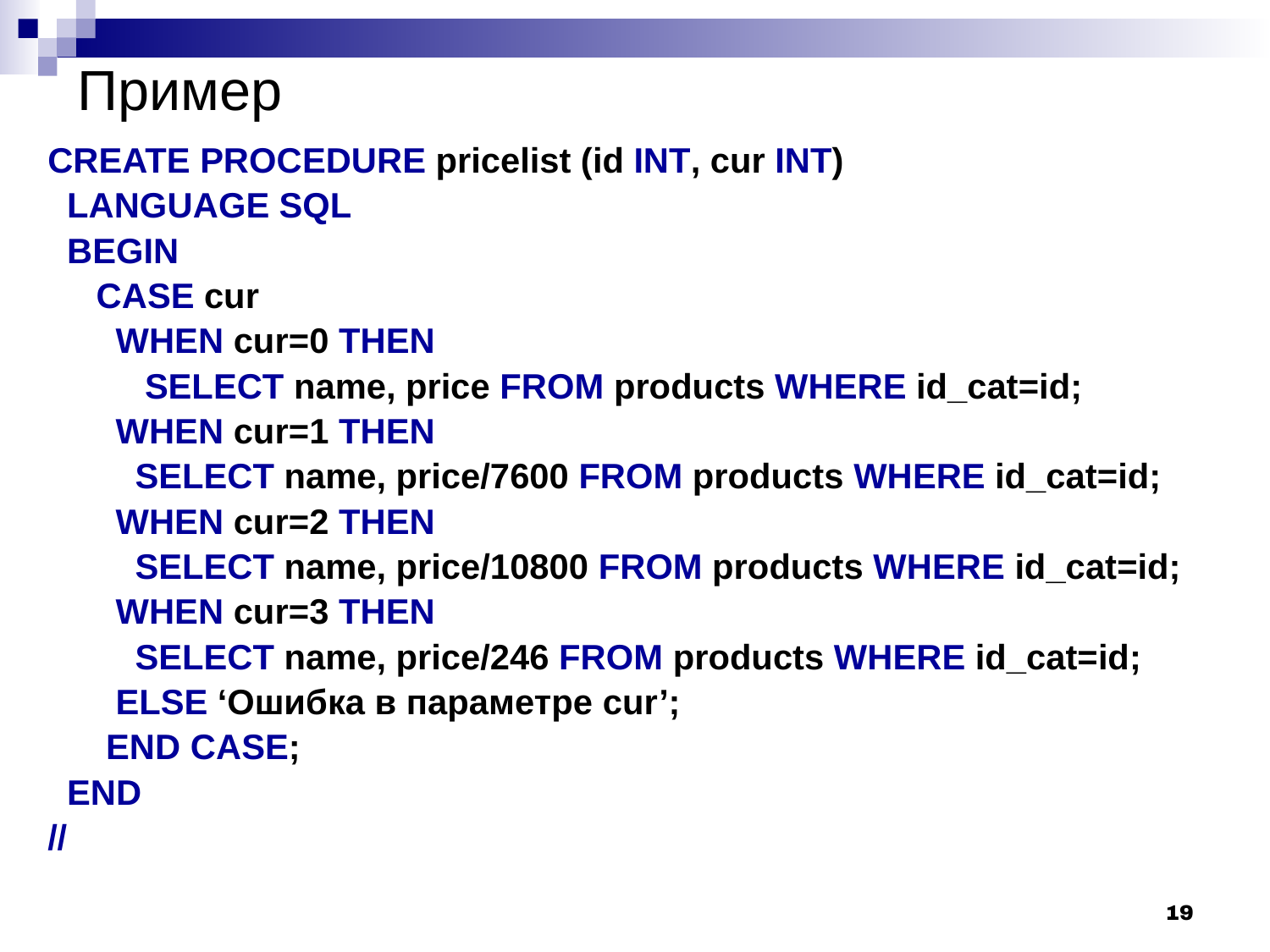

# Пример
CREATE PROCEDURE pricelist (id INT, cur INT)
  LANGUAGE SQL
  BEGIN
     CASE cur
       WHEN cur=0 THEN
          SELECT name, price FROM products WHERE id_cat=id;
       WHEN cur=1 THEN
         SELECT name, price/7600 FROM products WHERE id_cat=id;
       WHEN cur=2 THEN
         SELECT name, price/10800 FROM products WHERE id_cat=id;
       WHEN cur=3 THEN
         SELECT name, price/246 FROM products WHERE id_cat=id;
       ELSE ‘Ошибка в параметре cur’;
      END CASE;
  END
//
19